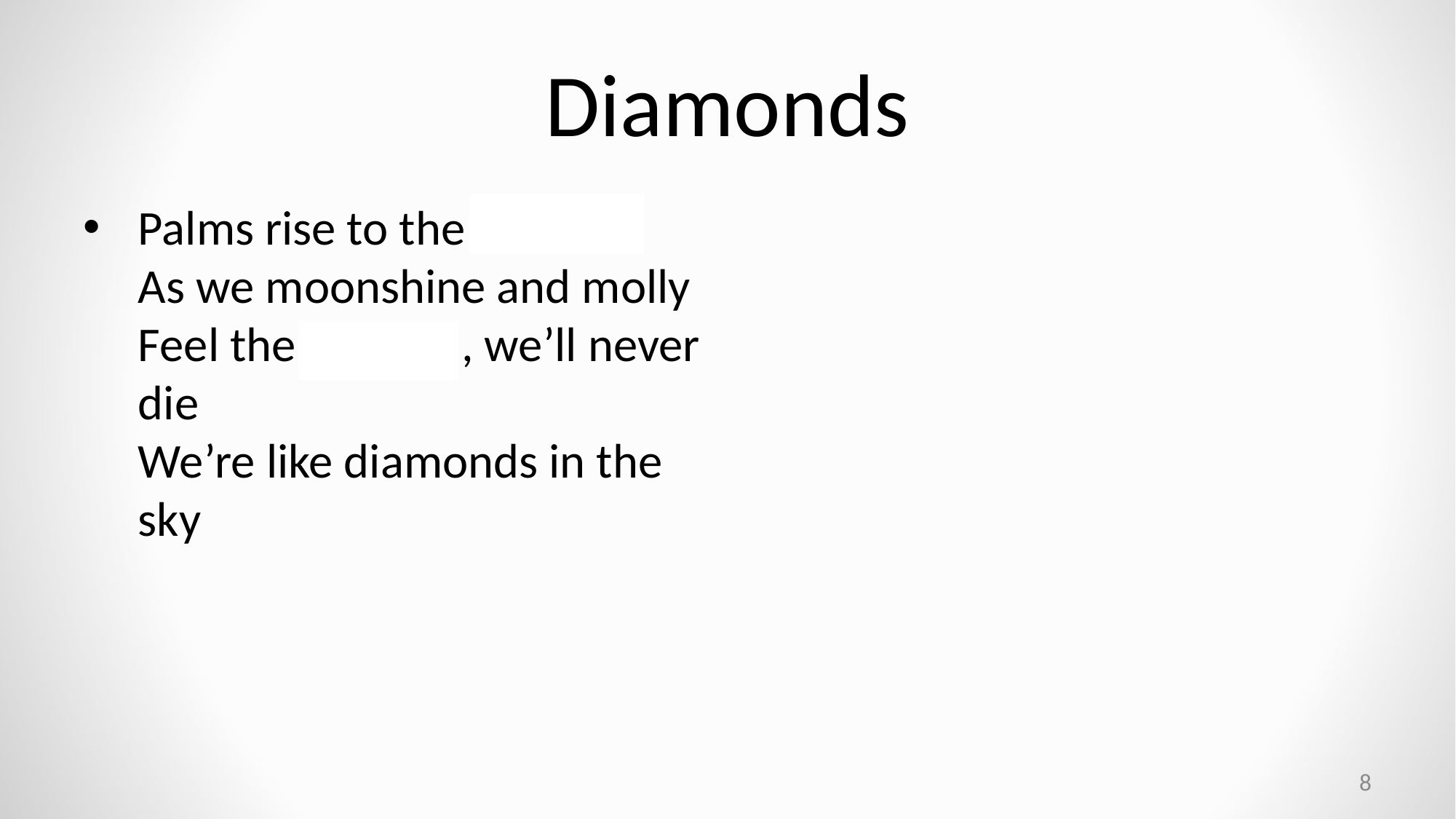

# Diamonds
Palms rise to the universe
As we moonshine and molly
Feel the warmth, we’ll never die
We’re like diamonds in the sky

8